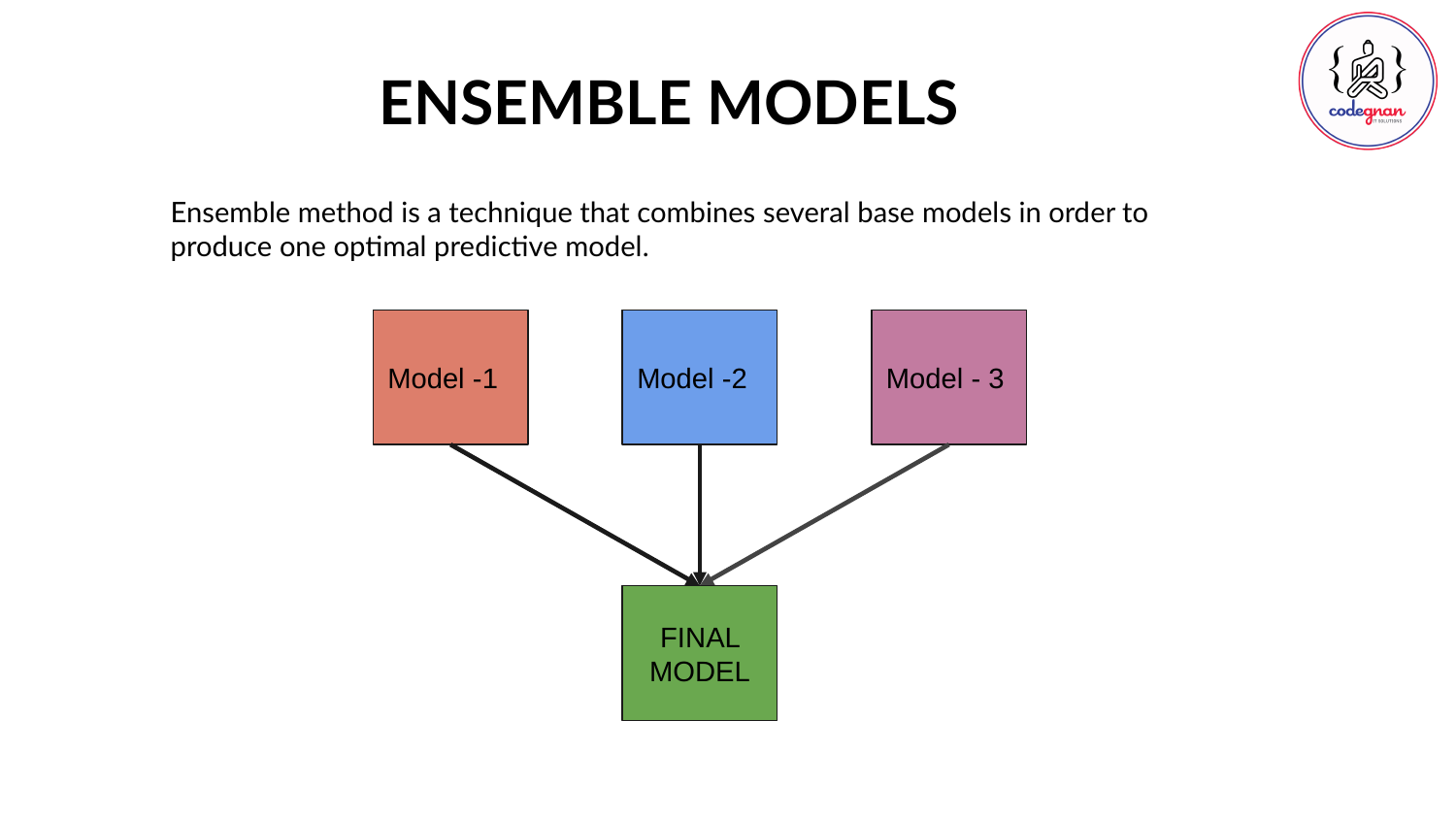

ENSEMBLE MODELS
Ensemble method is a technique that combines several base models in order to produce one optimal predictive model.
Model -1
Model -2
Model - 3
FINAL MODEL